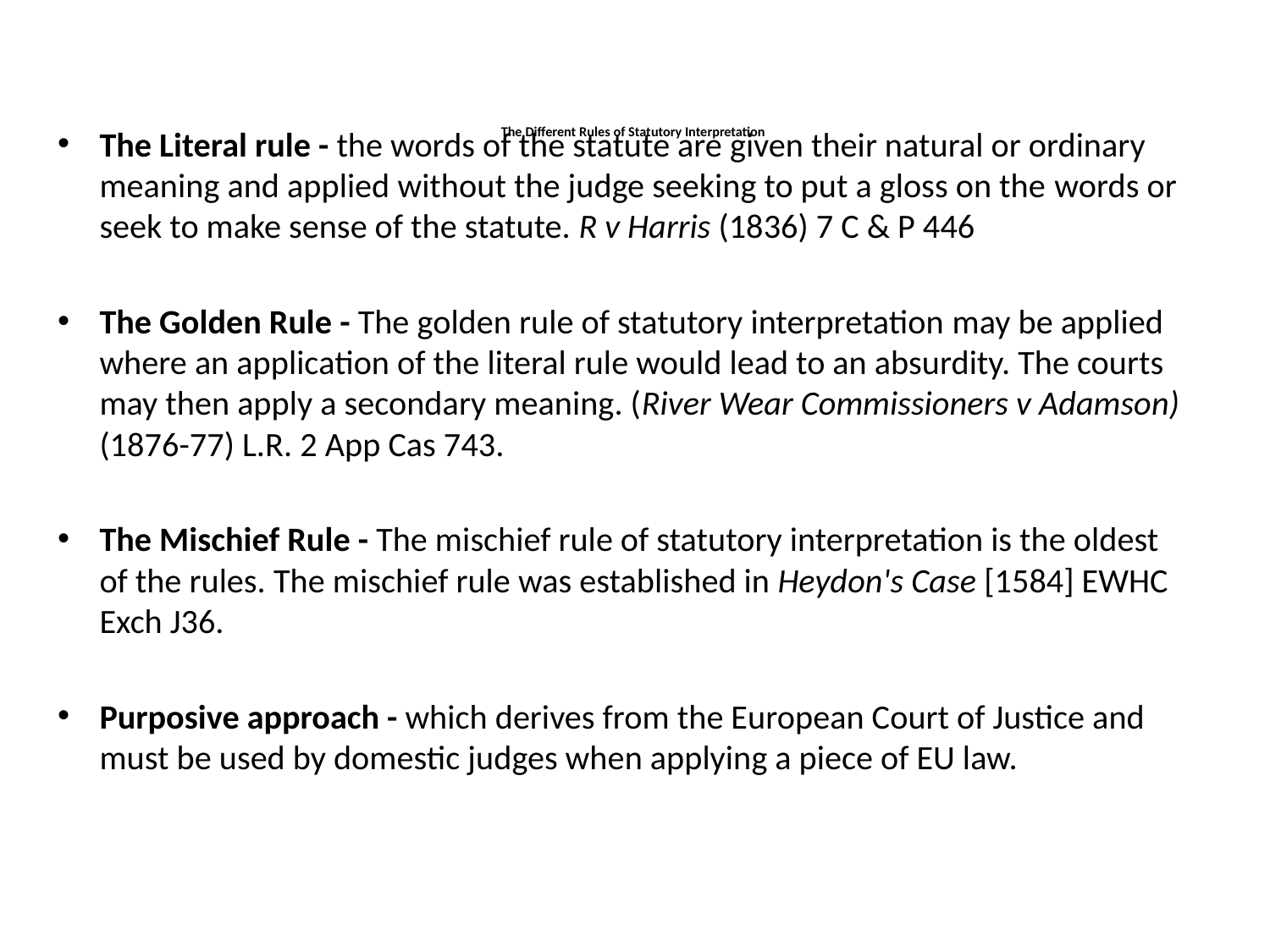

The Literal rule - the words of the statute are given their natural or ordinary meaning and applied without the judge seeking to put a gloss on the words or seek to make sense of the statute. R v Harris (1836) 7 C & P 446

The Golden Rule - The golden rule of statutory interpretation may be applied where an application of the literal rule would lead to an absurdity. The courts may then apply a secondary meaning. (River Wear Commissioners v Adamson) (1876-77) L.R. 2 App Cas 743.

The Mischief Rule - The mischief rule of statutory interpretation is the oldest of the rules. The mischief rule was established in Heydon's Case [1584] EWHC Exch J36.

Purposive approach - which derives from the European Court of Justice and must be used by domestic judges when applying a piece of EU law.

# The Different Rules of Statutory Interpretation